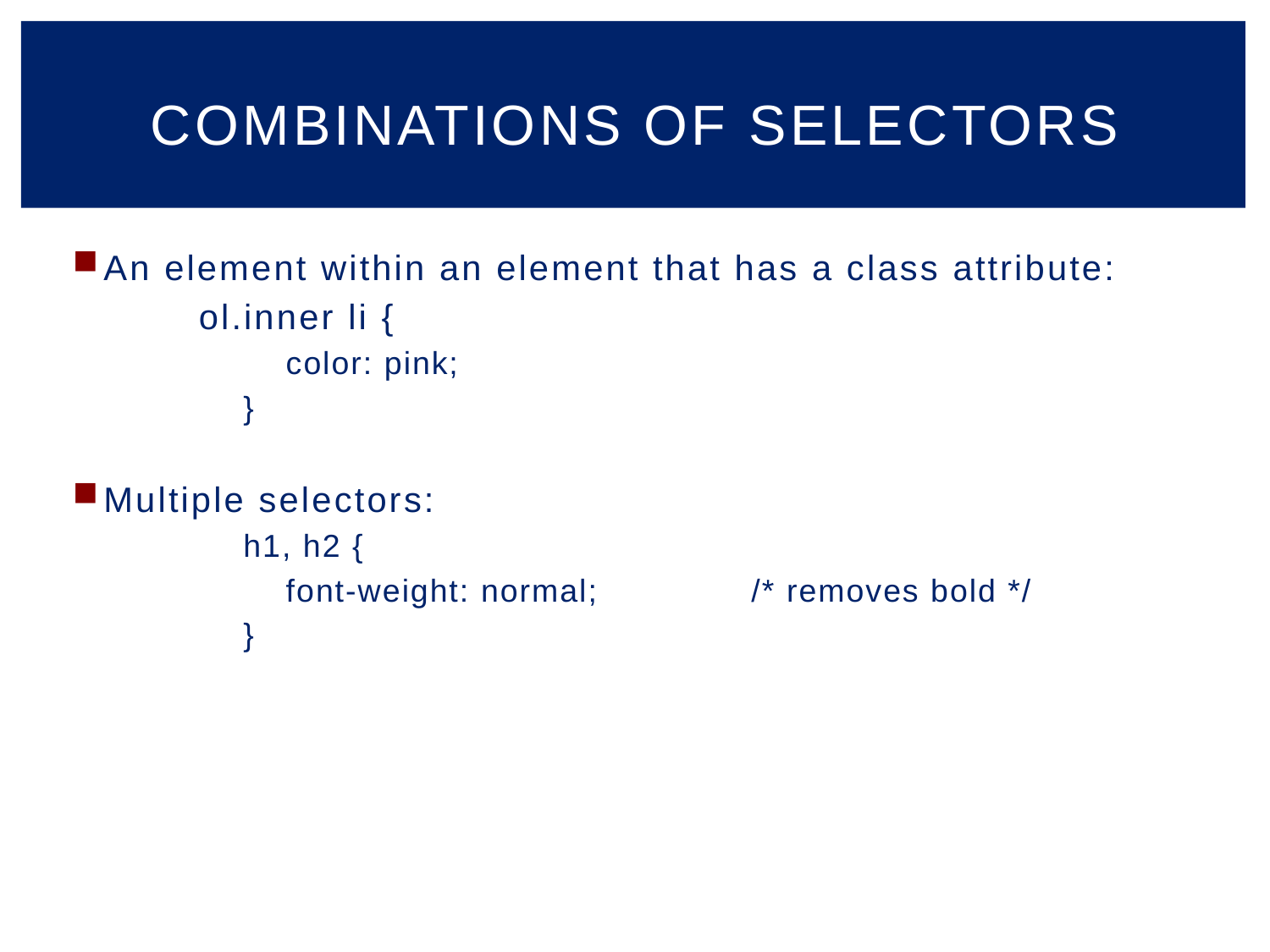

# Combinations of selectors
An element within an element that has a class attribute:
	ol.inner li {
	    color: pink;
	}

Multiple selectors:
	h1, h2 {
 	    font-weight: normal;		/* removes bold */
	}